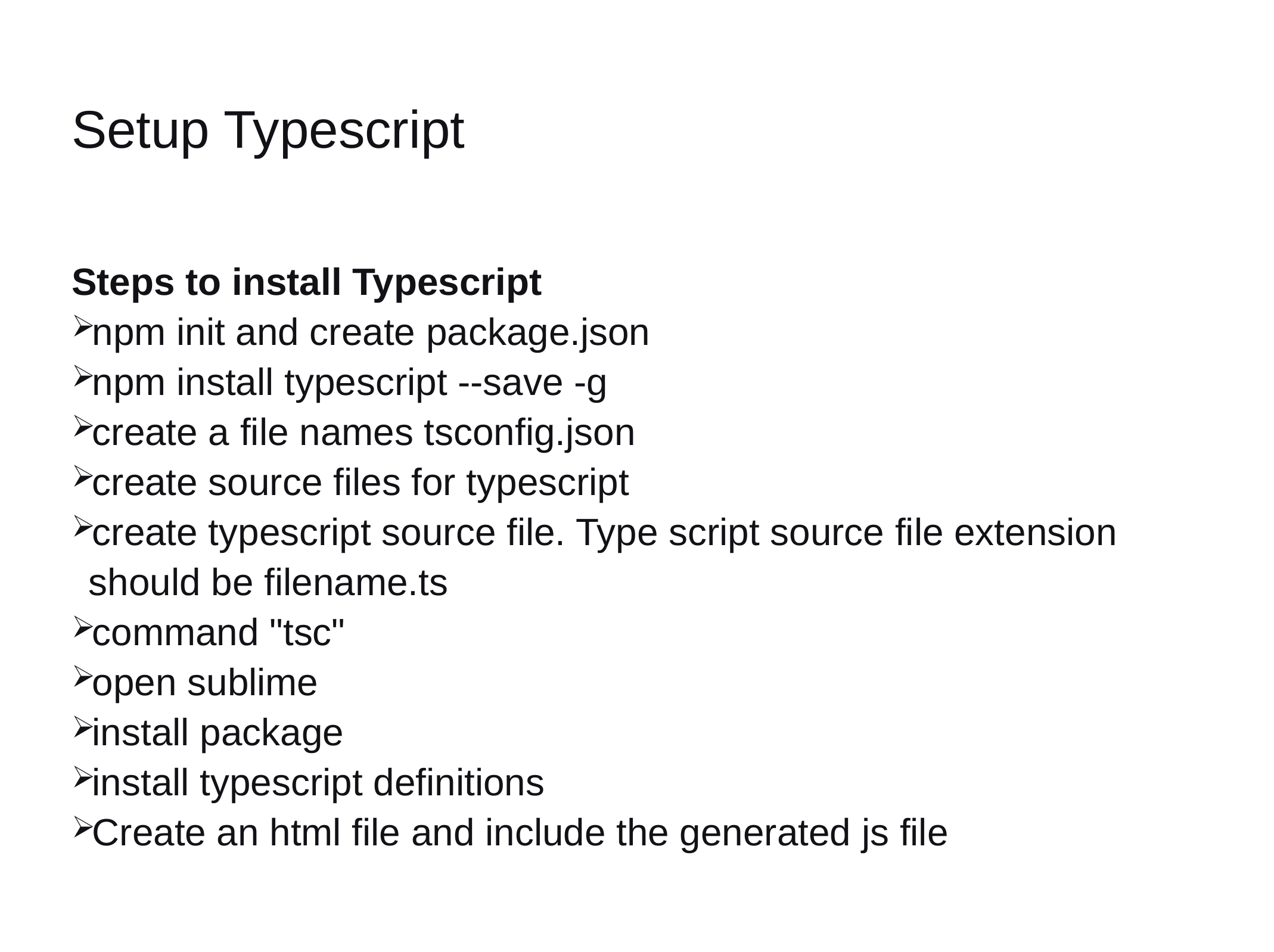

# Setup Typescript
Steps to install Typescript
npm init and create package.json
npm install typescript --save -g
create a file names tsconfig.json
create source files for typescript
create typescript source file. Type script source file extension should be filename.ts
command "tsc"
open sublime
install package
install typescript definitions
Create an html file and include the generated js file